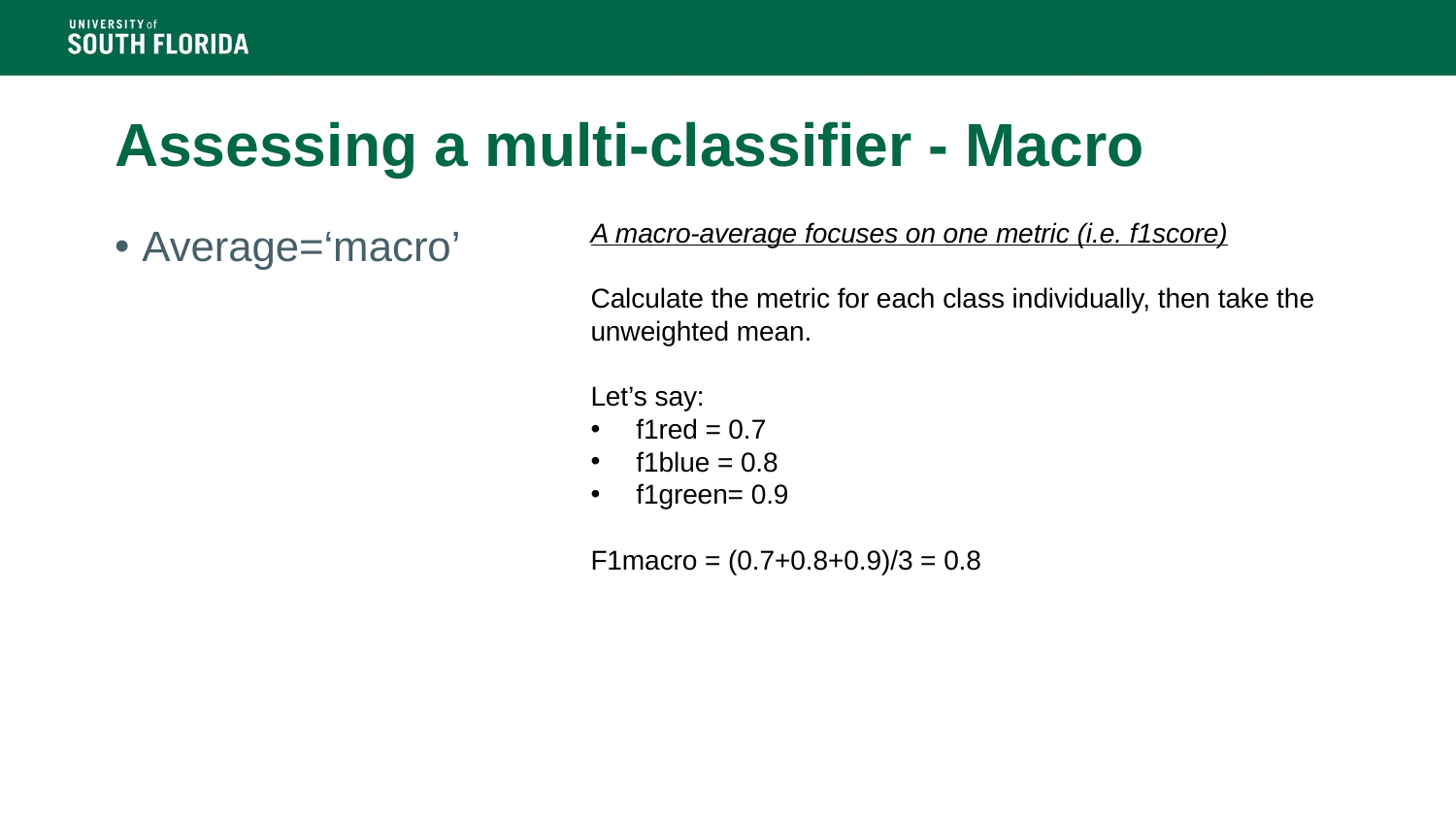

# Assessing a multi-classifier - Macro

A macro-average focuses on one metric (i.e. f1score)

Calculate the metric for each class individually, then take the unweighted mean.

Let’s say:
f1red = 0.7
f1blue = 0.8
f1green= 0.9

F1macro = (0.7+0.8+0.9)/3 = 0.8

Average=‘macro’